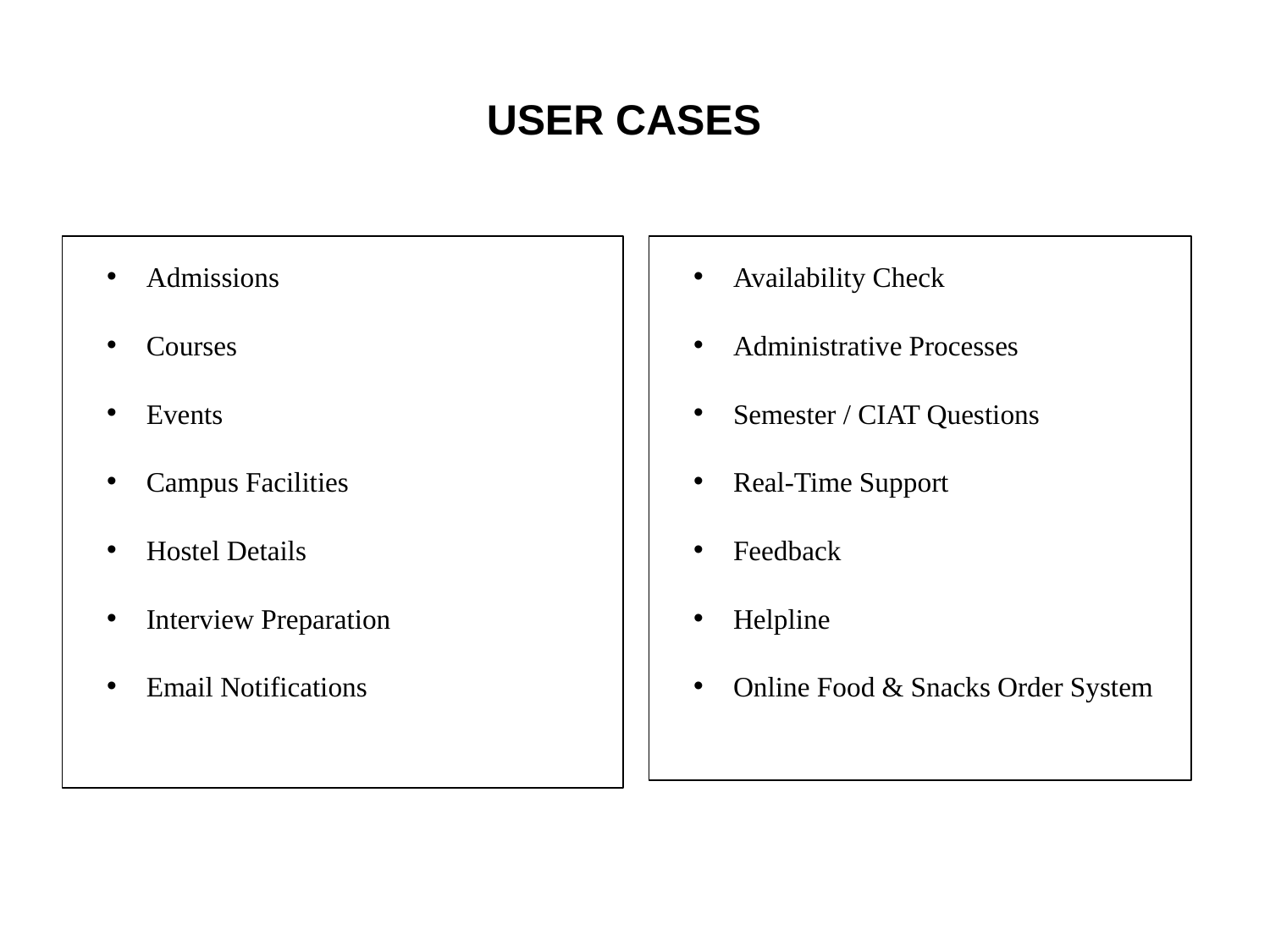

#
USER CASES
Admissions
Courses
Events
Campus Facilities
Hostel Details
Interview Preparation
Email Notifications
Availability Check
Administrative Processes
Semester / CIAT Questions
Real-Time Support
Feedback
Helpline
Online Food & Snacks Order System